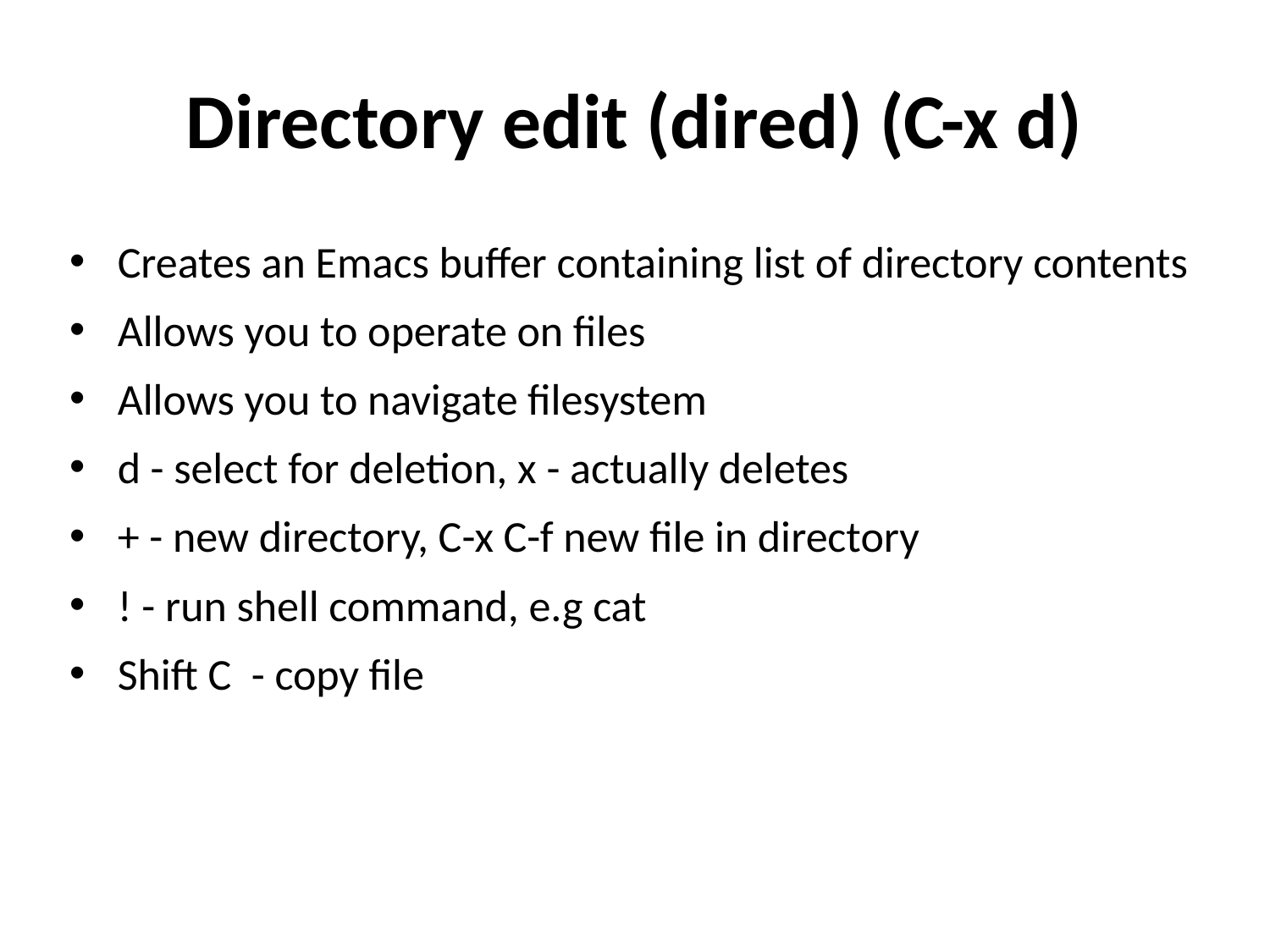

# Directory edit (dired) (C-x d)
Creates an Emacs buffer containing list of directory contents
Allows you to operate on files
Allows you to navigate filesystem
d - select for deletion, x - actually deletes
+ - new directory, C-x C-f new file in directory
! - run shell command, e.g cat
Shift C  - copy file